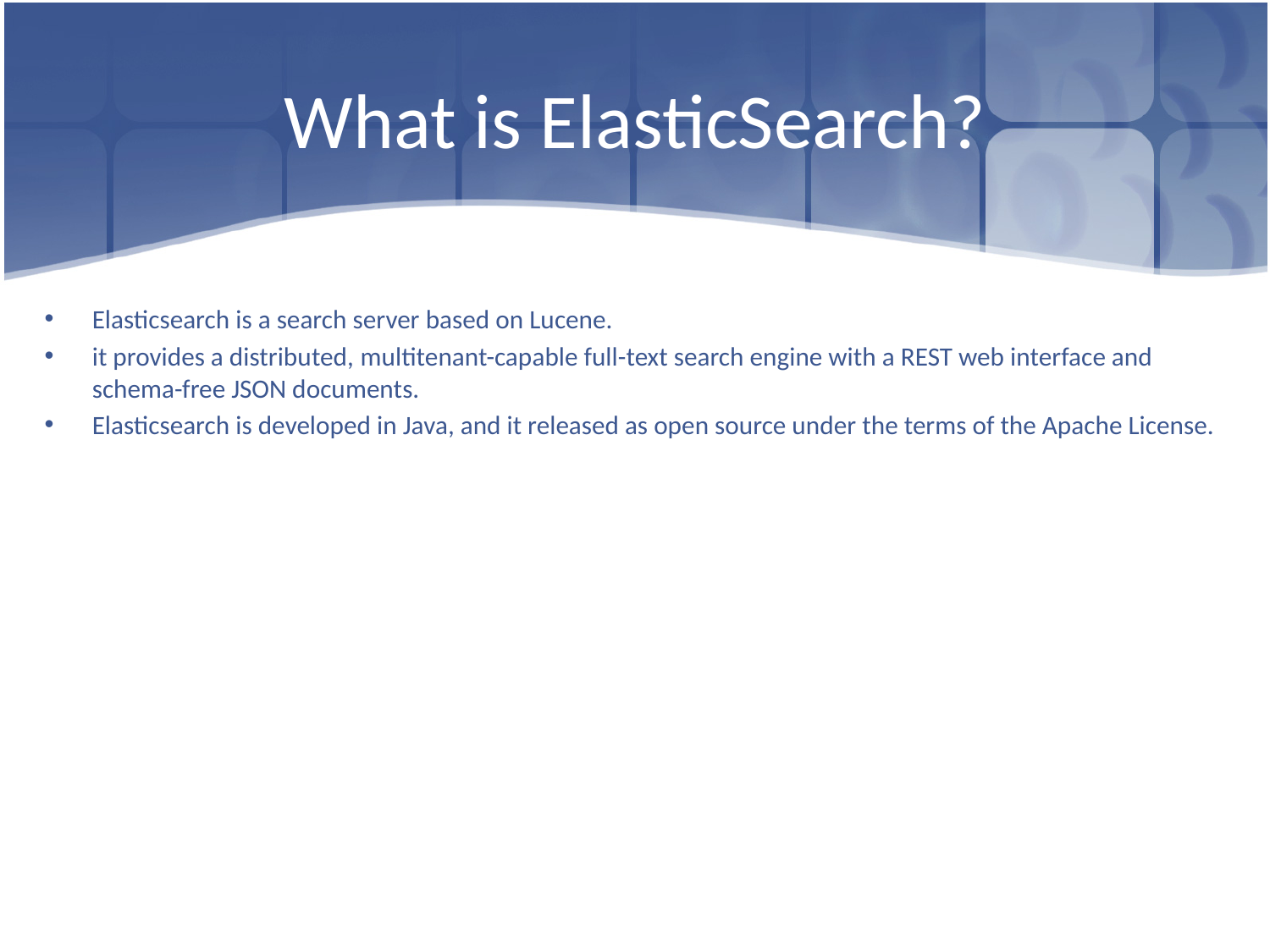

# What is ElasticSearch?
Elasticsearch is a search server based on Lucene.
it provides a distributed, multitenant-capable full-text search engine with a REST web interface and schema-free JSON documents.
Elasticsearch is developed in Java, and it released as open source under the terms of the Apache License.